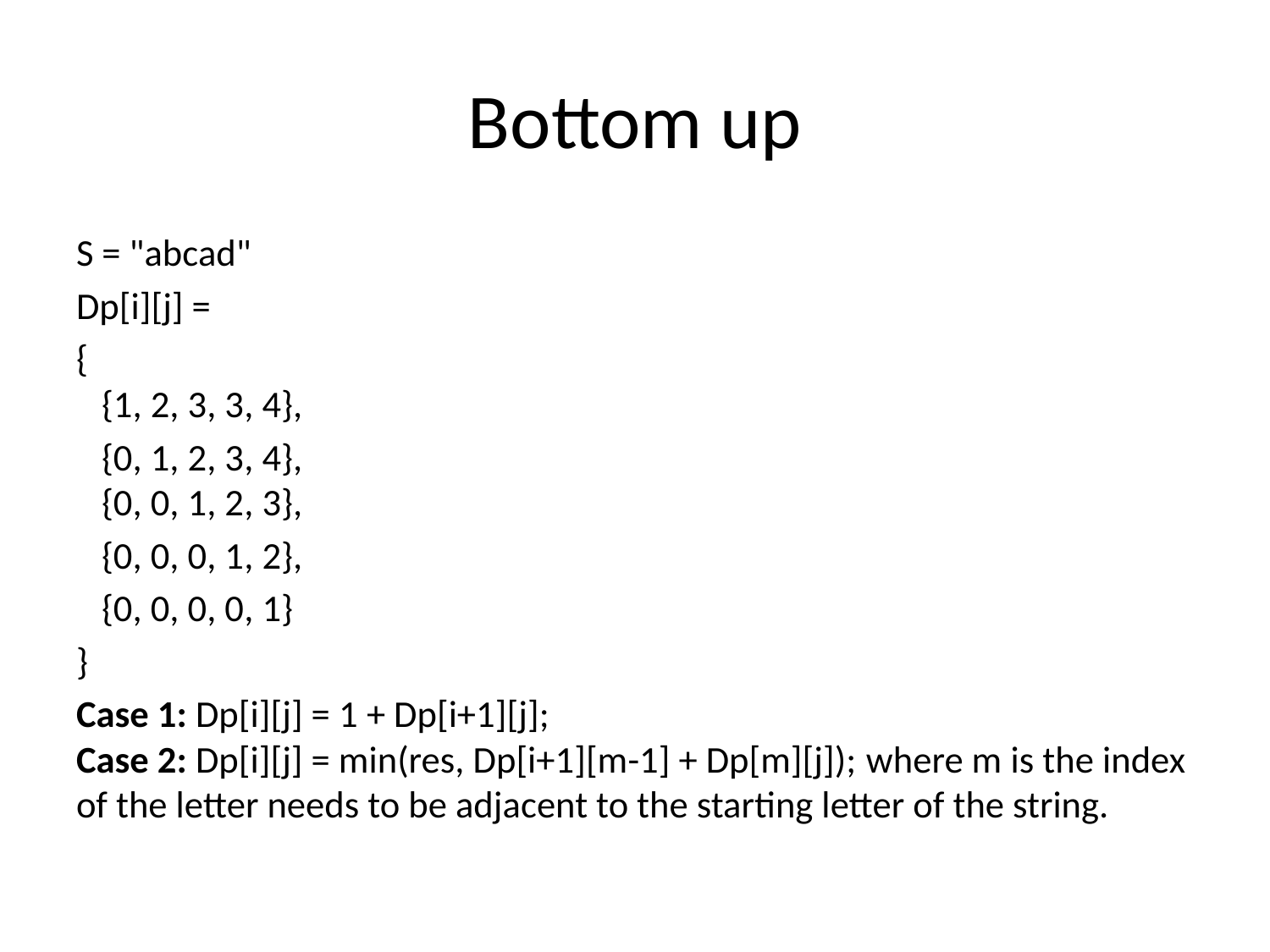

# Bottom up
S = "abcad"
Dp[i][j] =
{
   {1, 2, 3, 3, 4},
   {0, 1, 2, 3, 4},
   {0, 0, 1, 2, 3},
   {0, 0, 0, 1, 2},
   {0, 0, 0, 0, 1}
}
Case 1: Dp[i][j] = 1 + Dp[i+1][j];
Case 2: Dp[i][j] = min(res, Dp[i+1][m-1] + Dp[m][j]); where m is the index of the letter needs to be adjacent to the starting letter of the string.